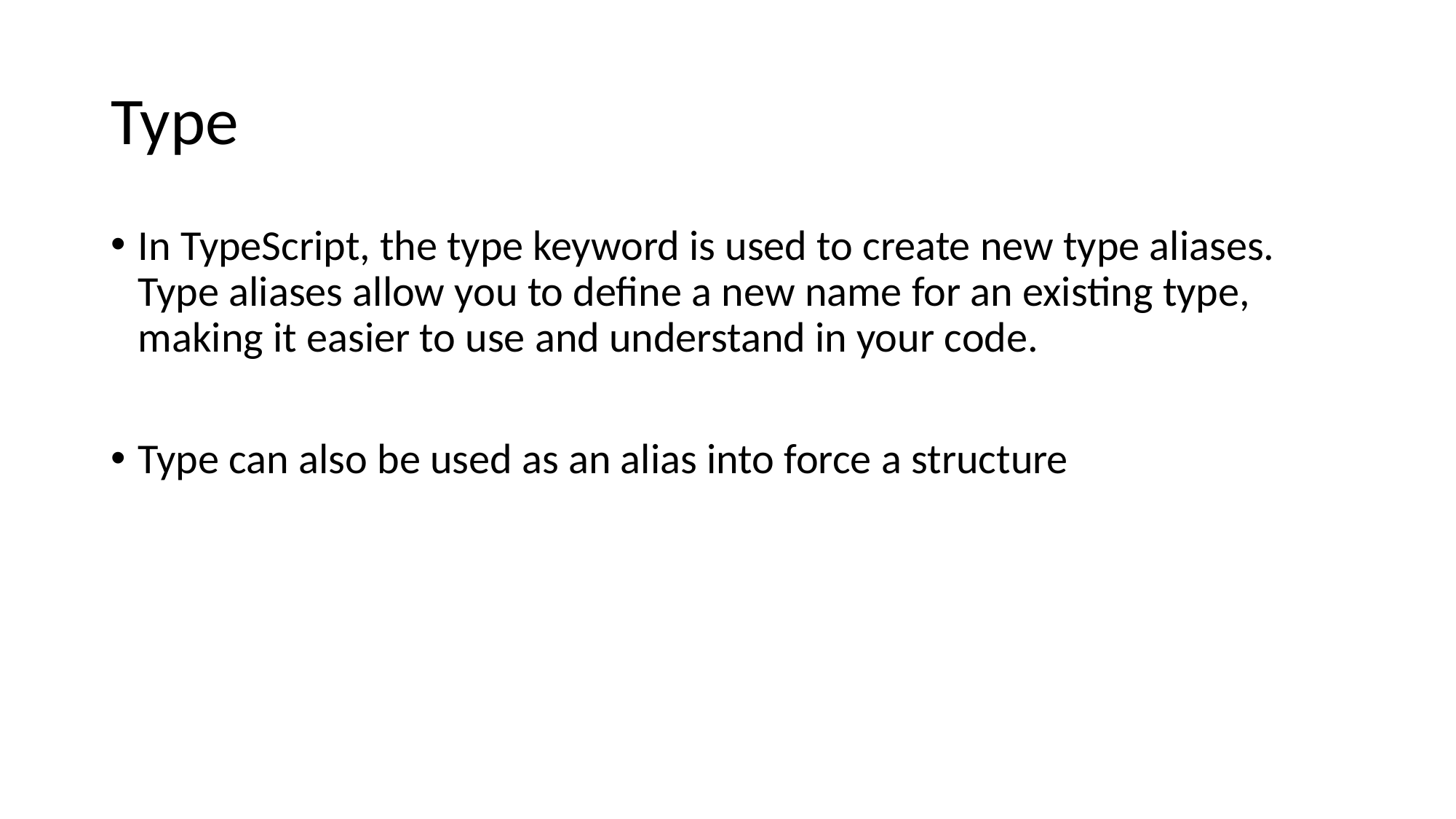

# Type
In TypeScript, the type keyword is used to create new type aliases. Type aliases allow you to define a new name for an existing type, making it easier to use and understand in your code.

Type can also be used as an alias into force a structure